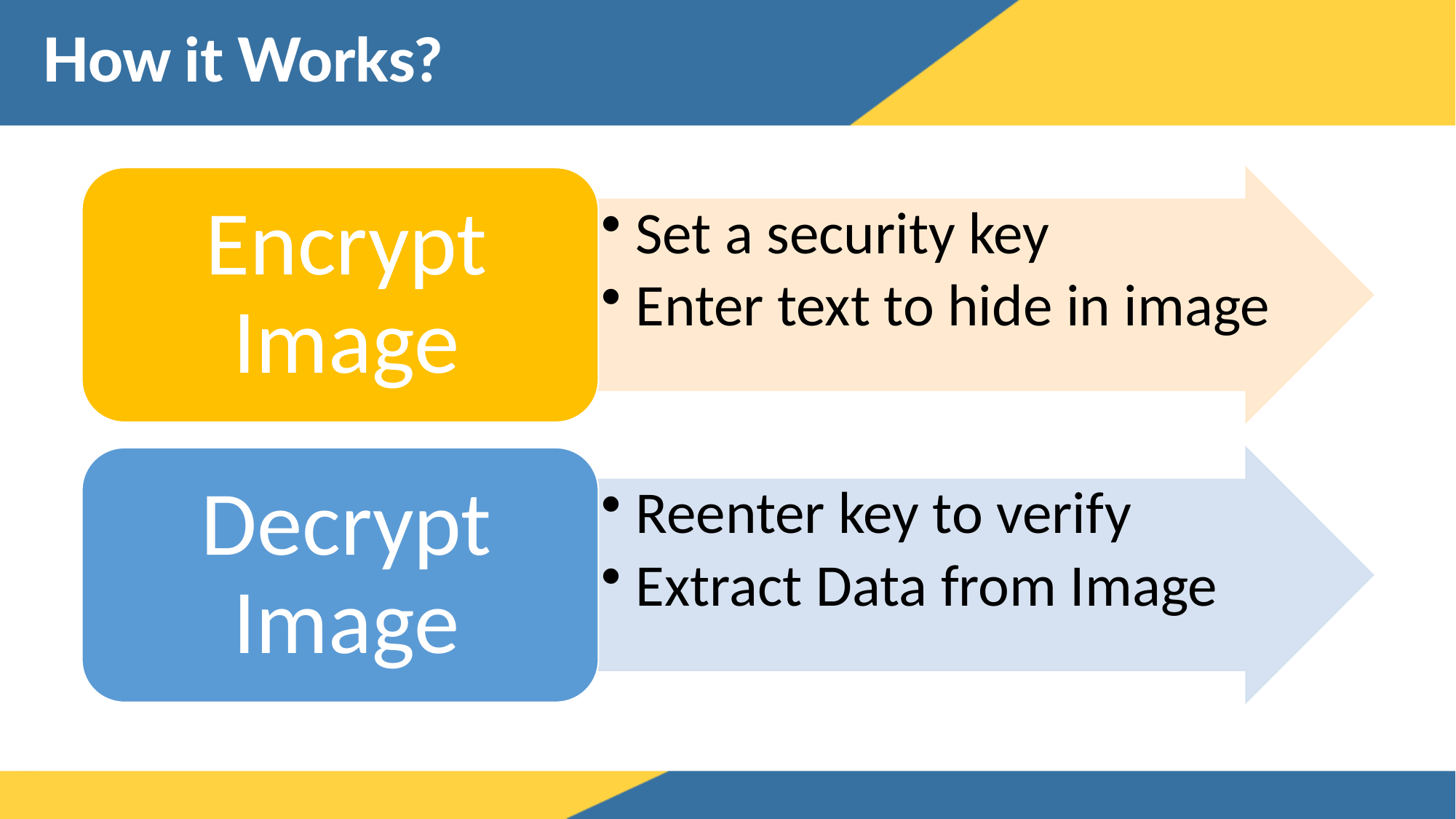

How it Works?
Set a security key
Enter text to hide in image
Encrypt Image
Reenter key to verify
Extract Data from Image
Decrypt Image